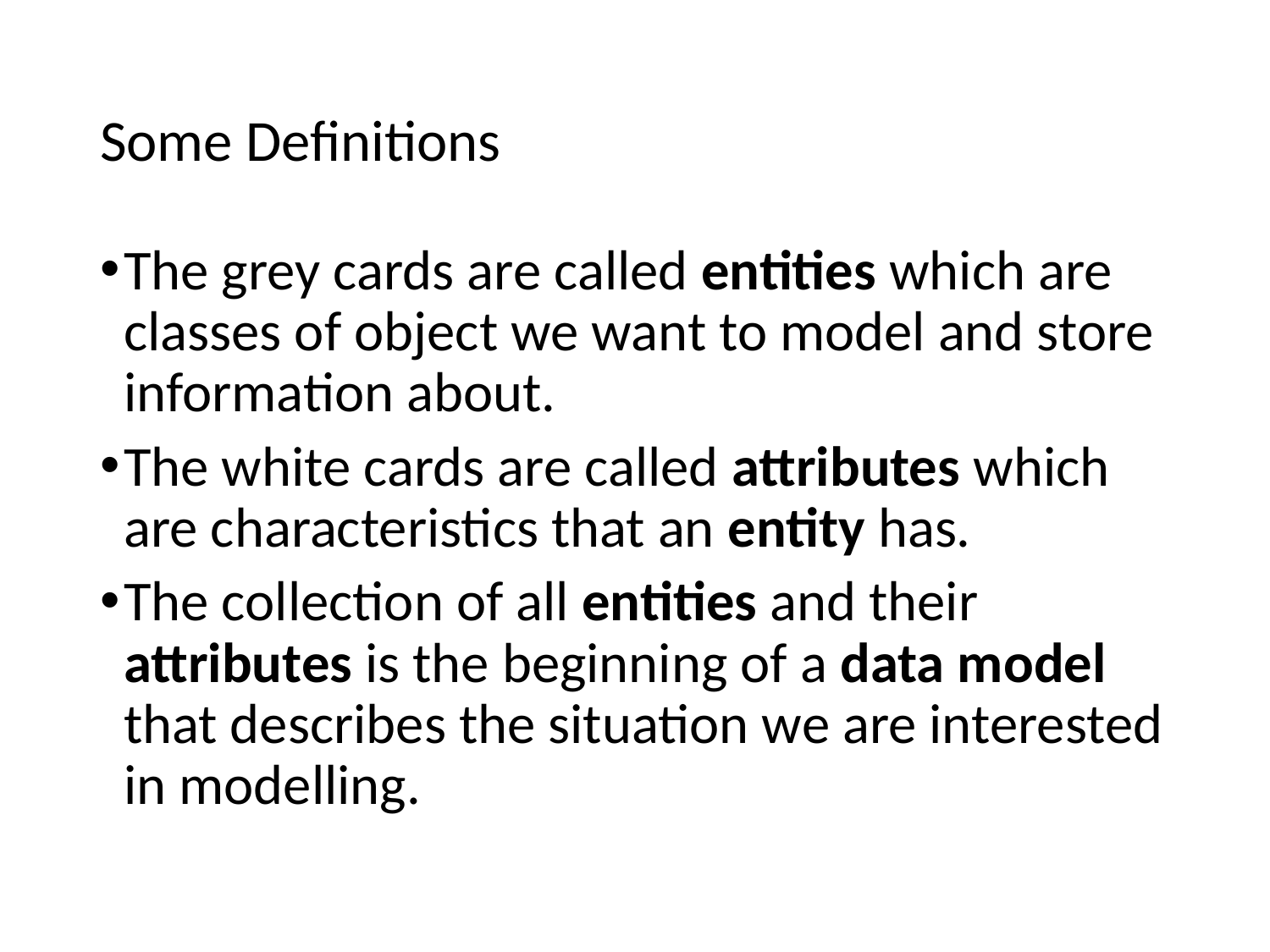

# Some Definitions
The grey cards are called entities which are classes of object we want to model and store information about.
The white cards are called attributes which are characteristics that an entity has.
The collection of all entities and their attributes is the beginning of a data model that describes the situation we are interested in modelling.